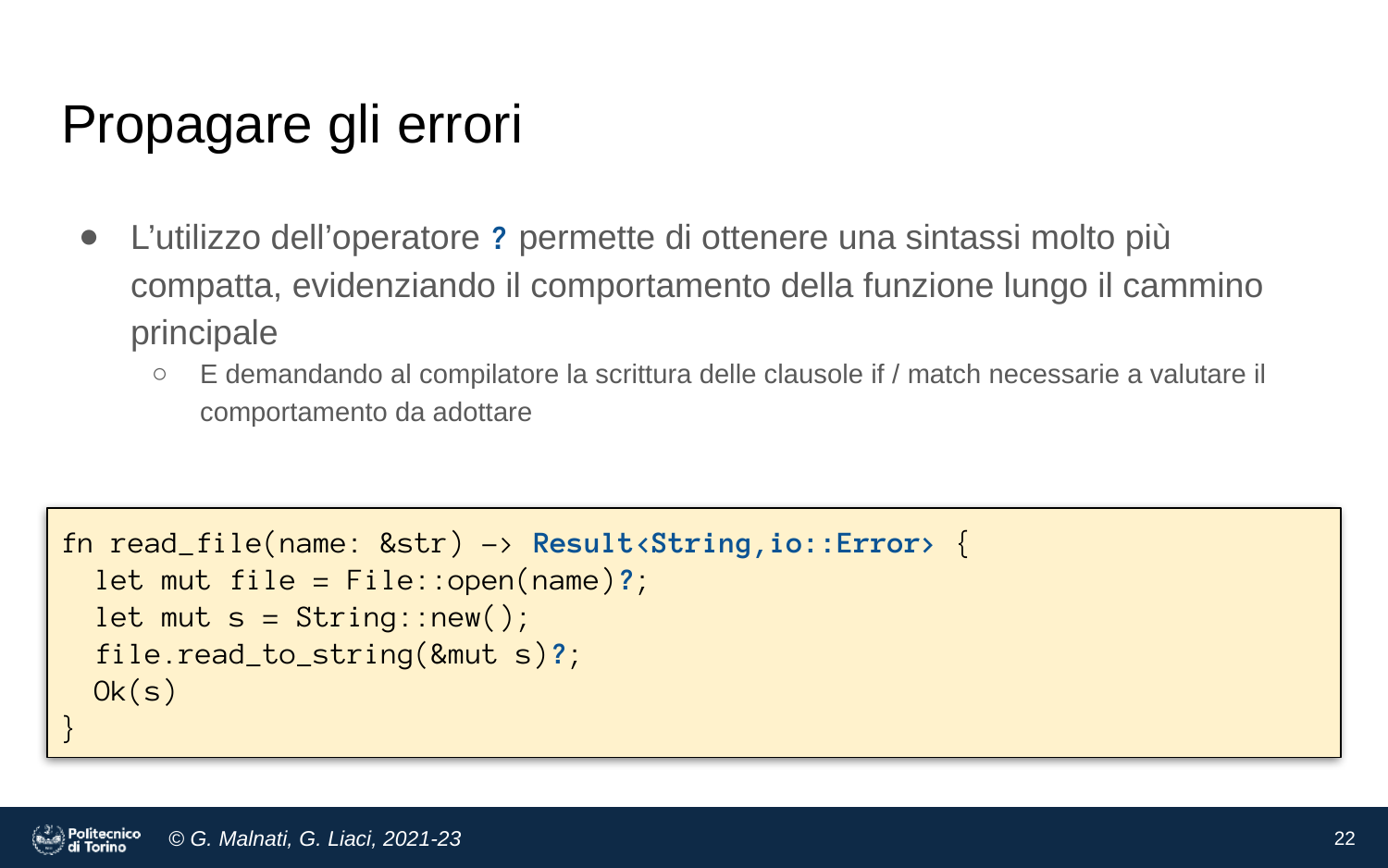

# Propagare gli errori
L’utilizzo dell’operatore ? permette di ottenere una sintassi molto più compatta, evidenziando il comportamento della funzione lungo il cammino principale
E demandando al compilatore la scrittura delle clausole if / match necessarie a valutare il comportamento da adottare
fn read_file(name: &str) -> Result<String,io::Error> {
  let mut file = File::open(name)?;
  let mut s = String::new();
  file.read_to_string(&mut s)?;
  Ok(s)
}
22